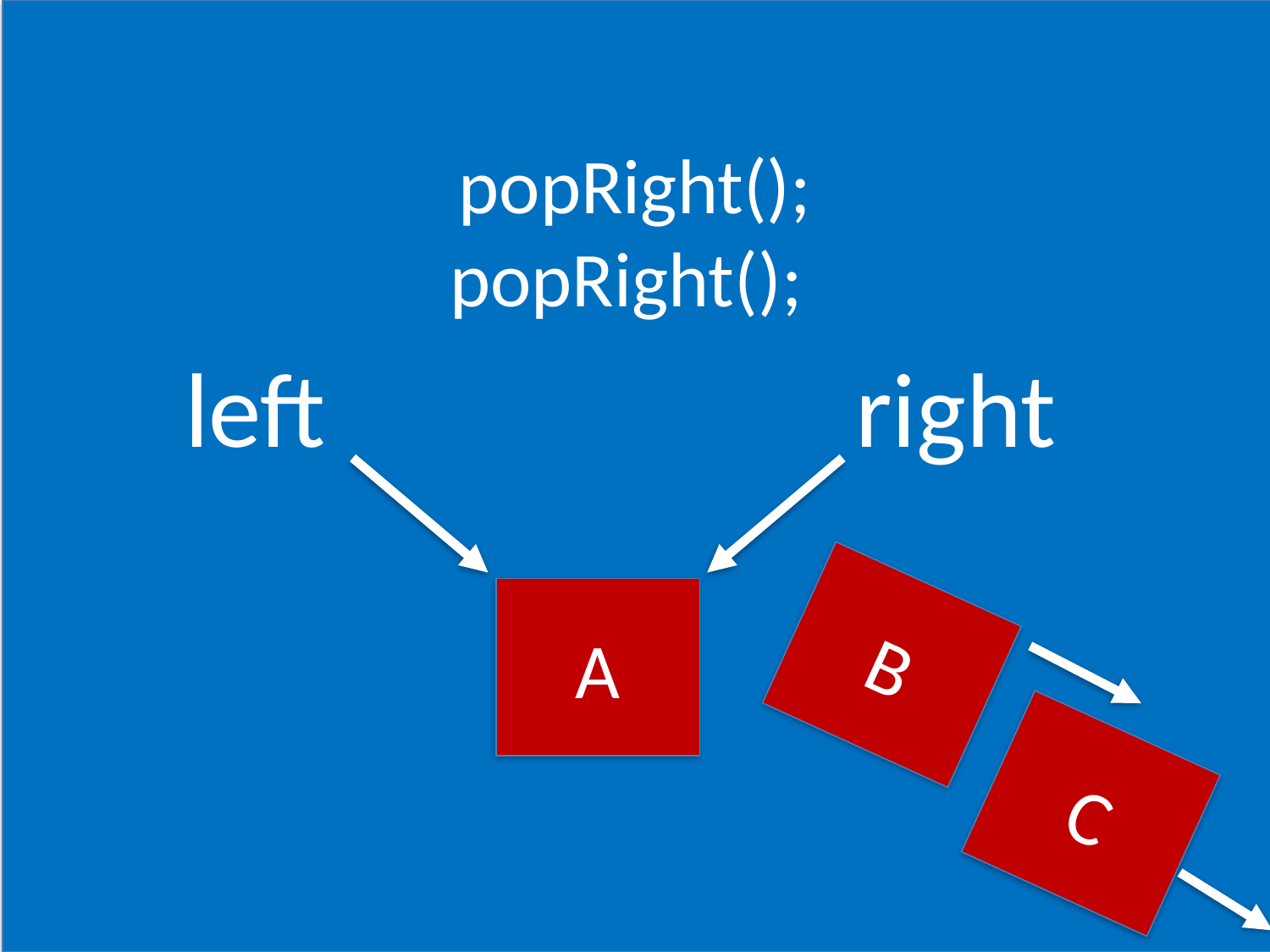

popRight(); popRight();
left
right
B
A
C
CSCI 1102 Computer Science 2